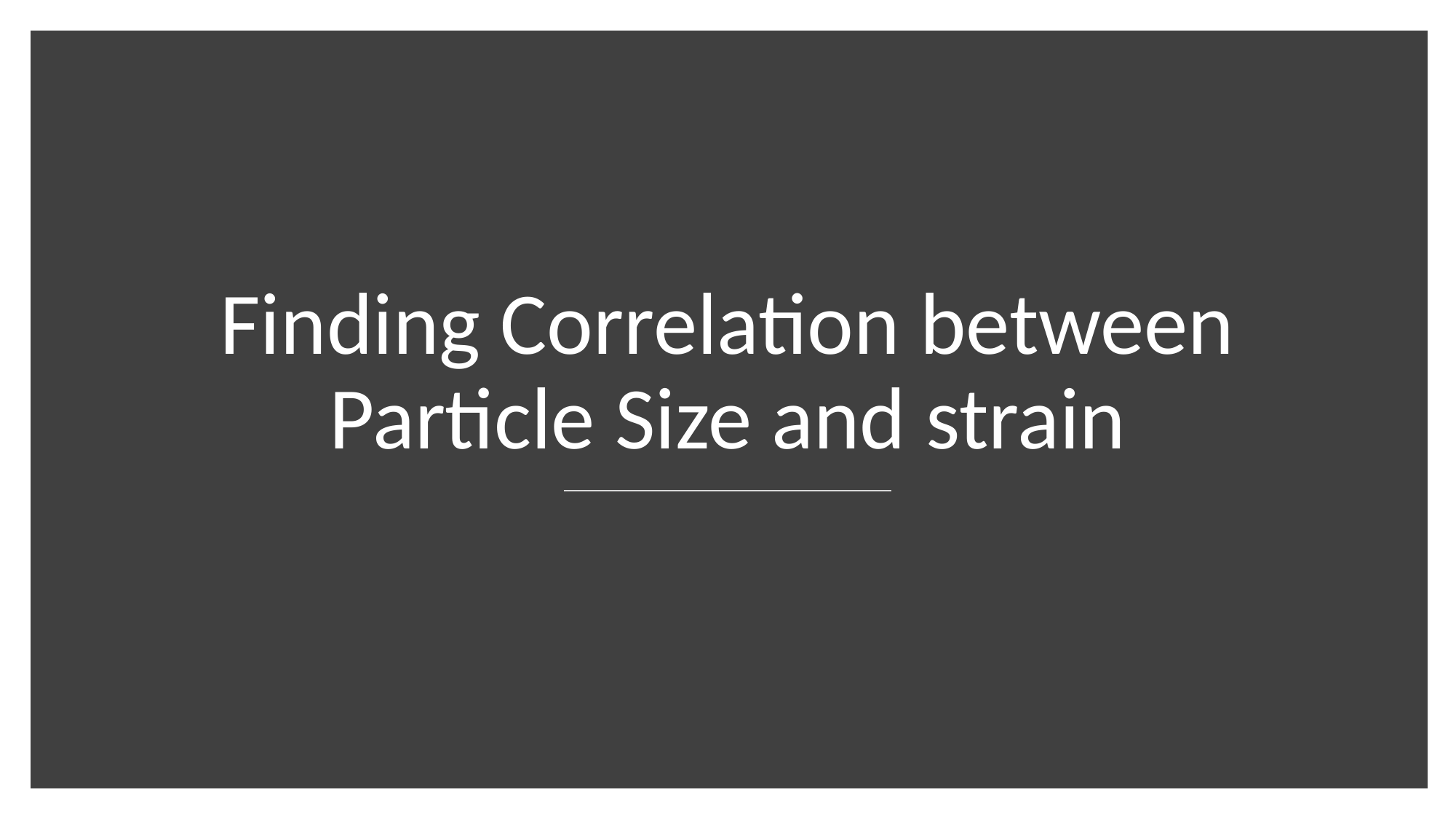

# Finding Correlation between Particle Size and strain